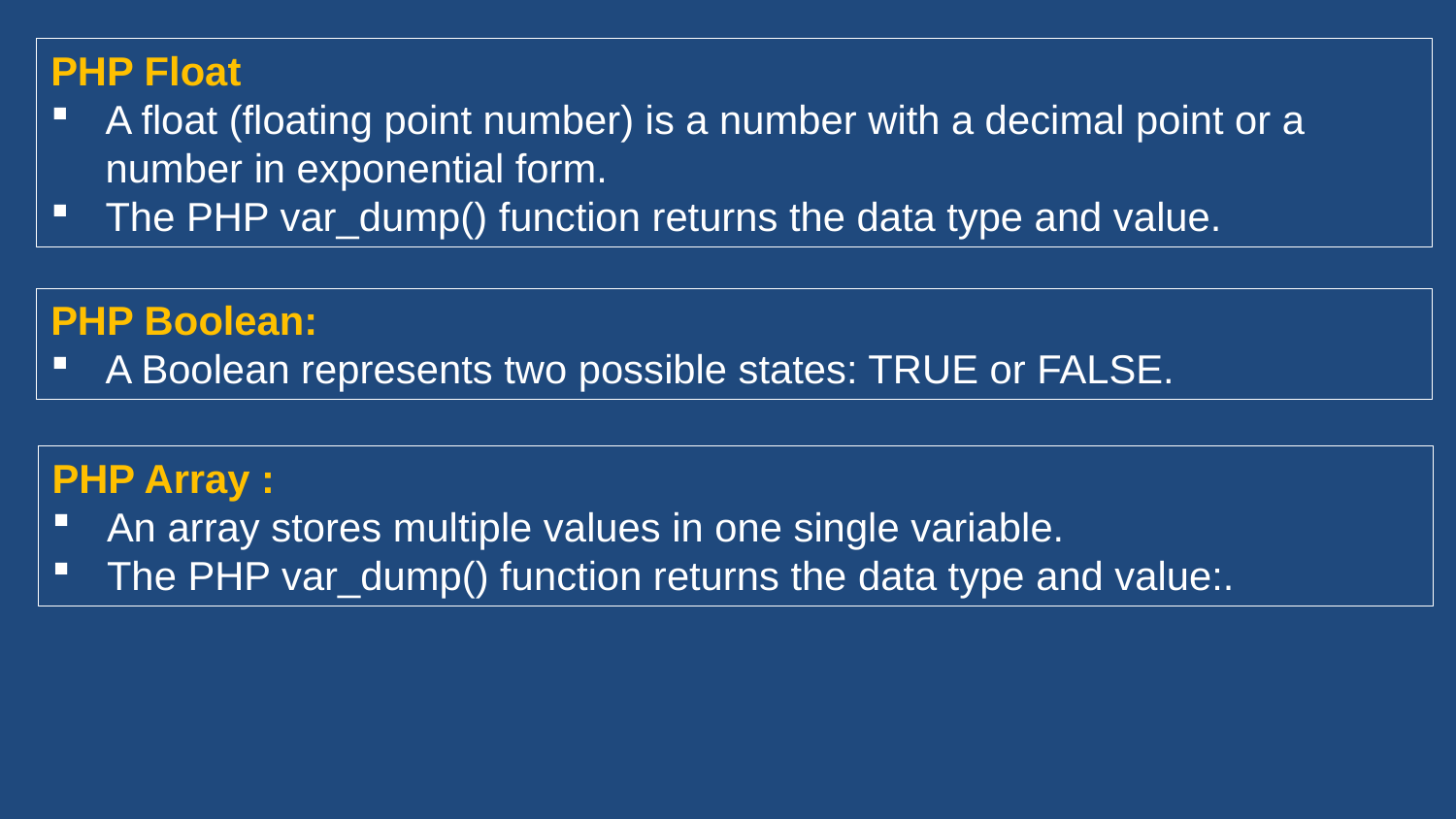

PHP Float
A float (floating point number) is a number with a decimal point or a number in exponential form.
The PHP var_dump() function returns the data type and value.
PHP Boolean:
A Boolean represents two possible states: TRUE or FALSE.
PHP Array :
An array stores multiple values in one single variable.
The PHP var_dump() function returns the data type and value:.